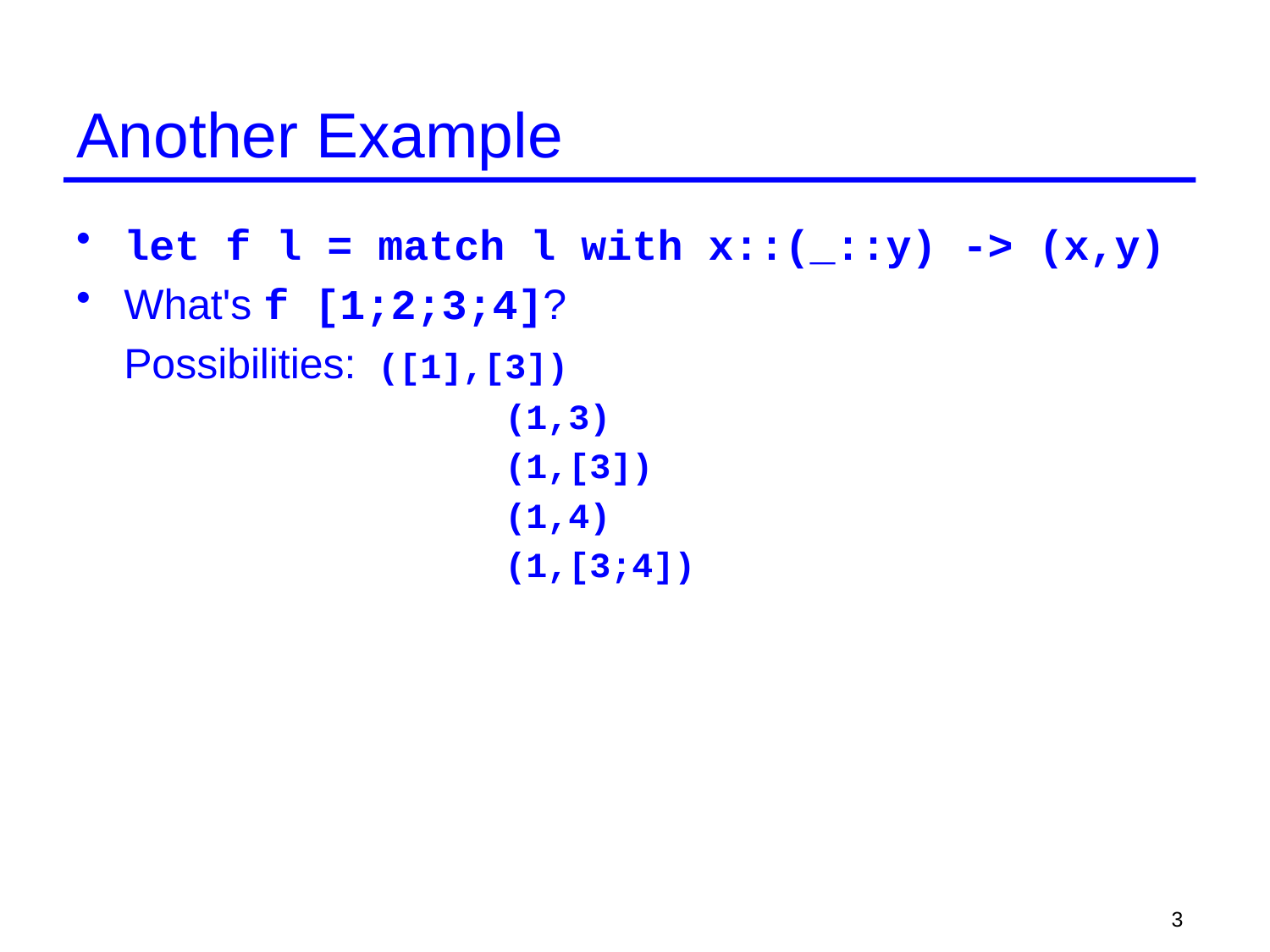

# Another Example
let f l = match l with x::(_::y) -> (x,y)
What's f [1;2;3;4]?
	Possibilities:	([1],[3])
			   	(1,3)
               	(1,[3])
	             	(1,4)
               	(1,[3;4])
3